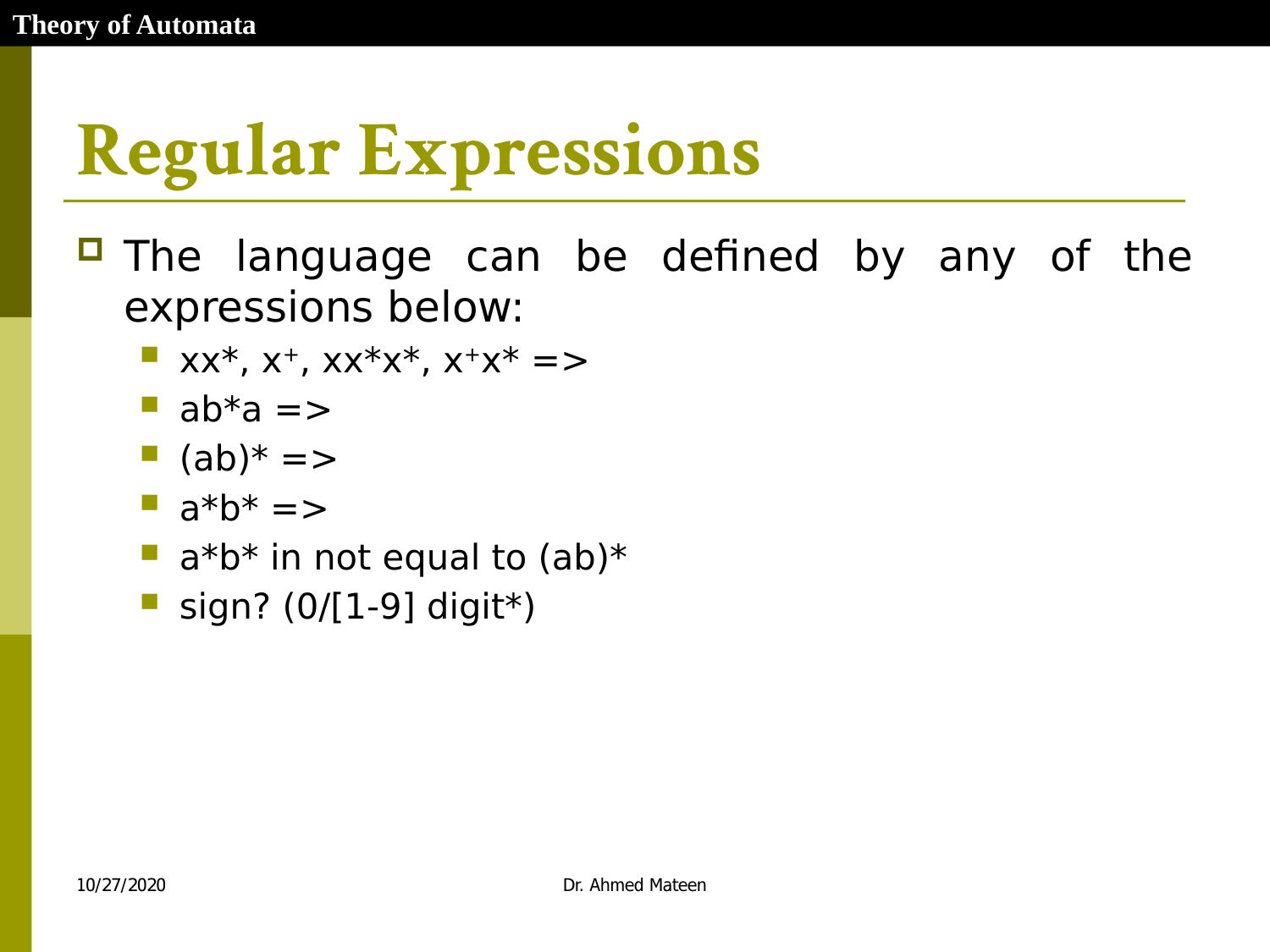

Theory of Automata
# Regular Expressions
The language can be defined by any of the expressions below:
xx*, x+, xx*x*, x+x* =>
ab*a =>
(ab)* =>
a*b* =>
a*b* in not equal to (ab)*
sign? (0/[1-9] digit*)
10/27/2020
Dr. Ahmed Mateen